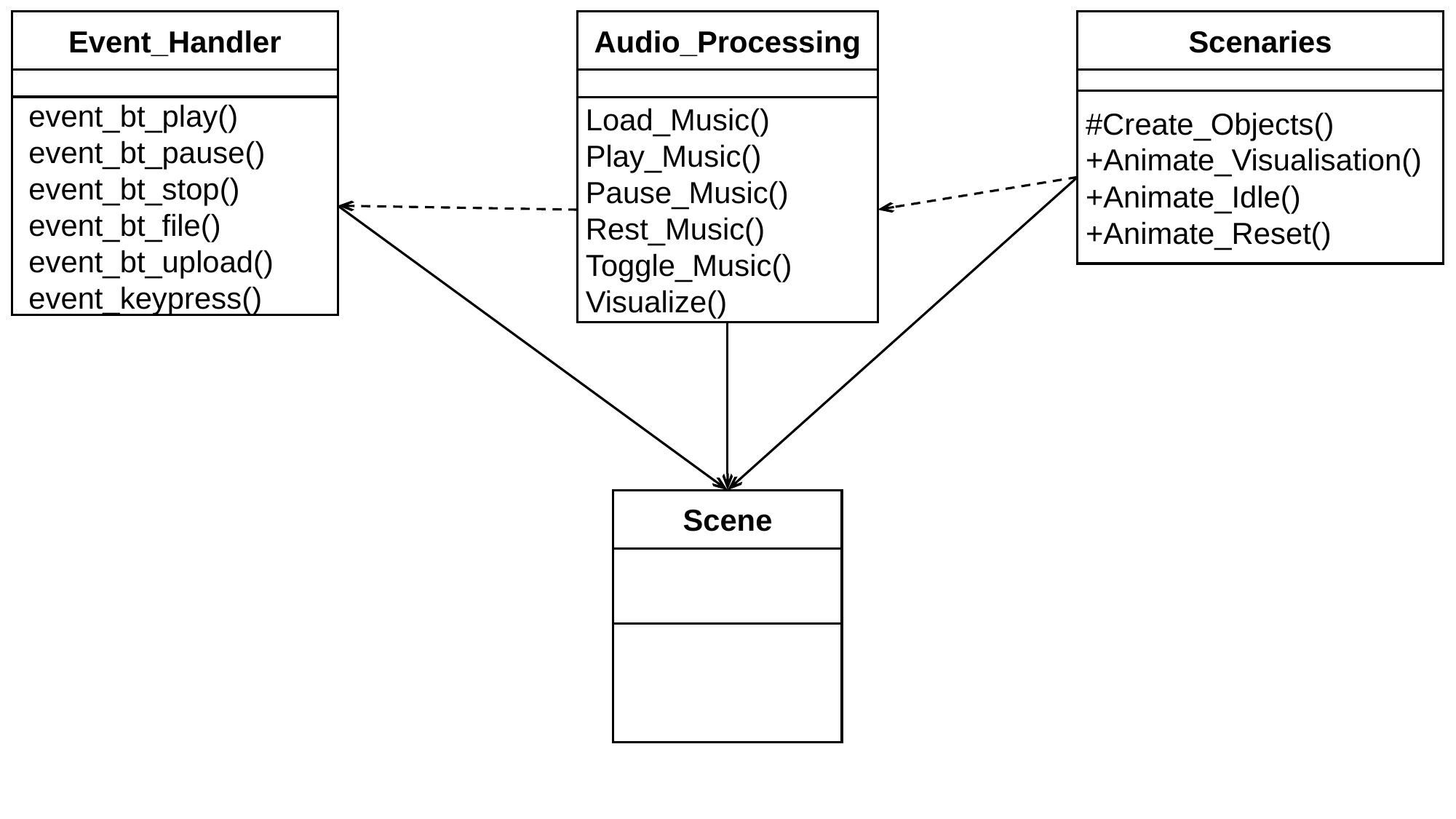

Event_Handler

 event_bt_play()
 event_bt_pause()
 event_bt_stop()
 event_bt_file()
 event_bt_upload()
 event_keypress()
Audio_Processing

Load_Music()
Play_Music()
Pause_Music()
Rest_Music()
Toggle_Music()
Visualize()
Scenaries

#Create_Objects()
+Animate_Visualisation()
+Animate_Idle()
+Animate_Reset()
Scene